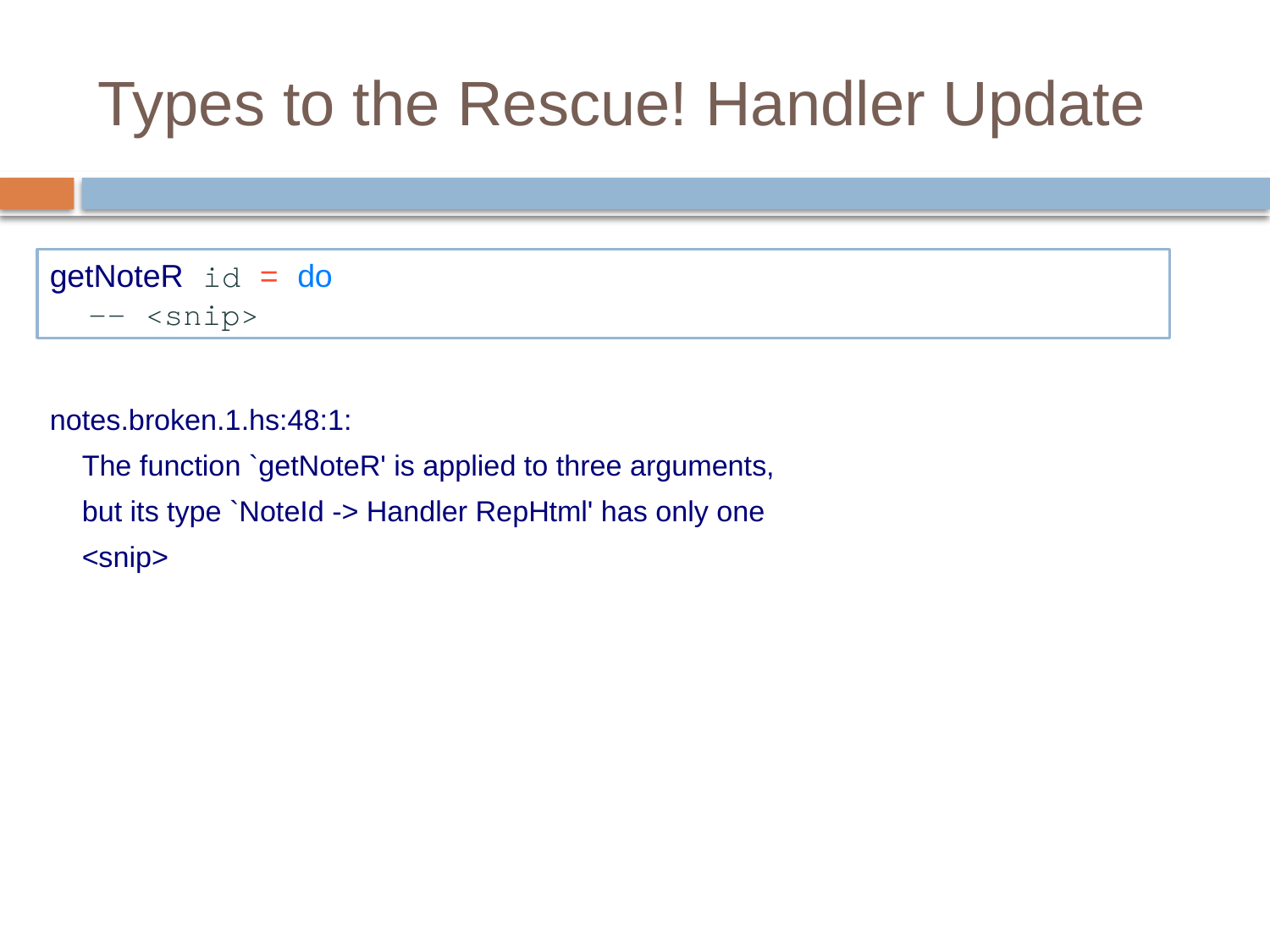

# Types to the Rescue! Handler Update
getNoteR id = do
  -- <snip>
notes.broken.1.hs:48:1:
    The function `getNoteR' is applied to three arguments,
    but its type `NoteId -> Handler RepHtml' has only one
    <snip>